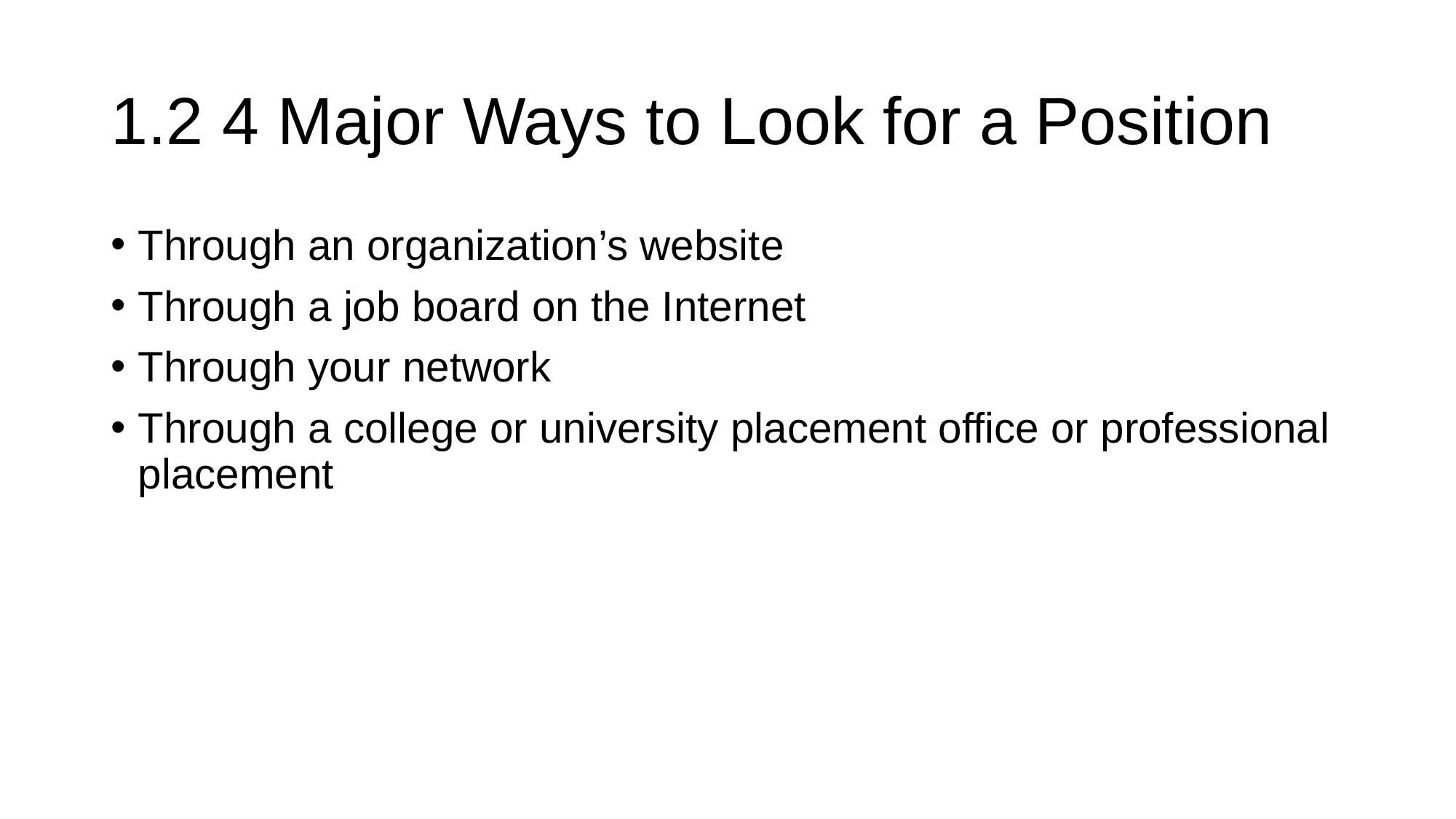

# 1.2 4 Major Ways to Look for a Position
Through an organization’s website
Through a job board on the Internet
Through your network
Through a college or university placement office or professional placement